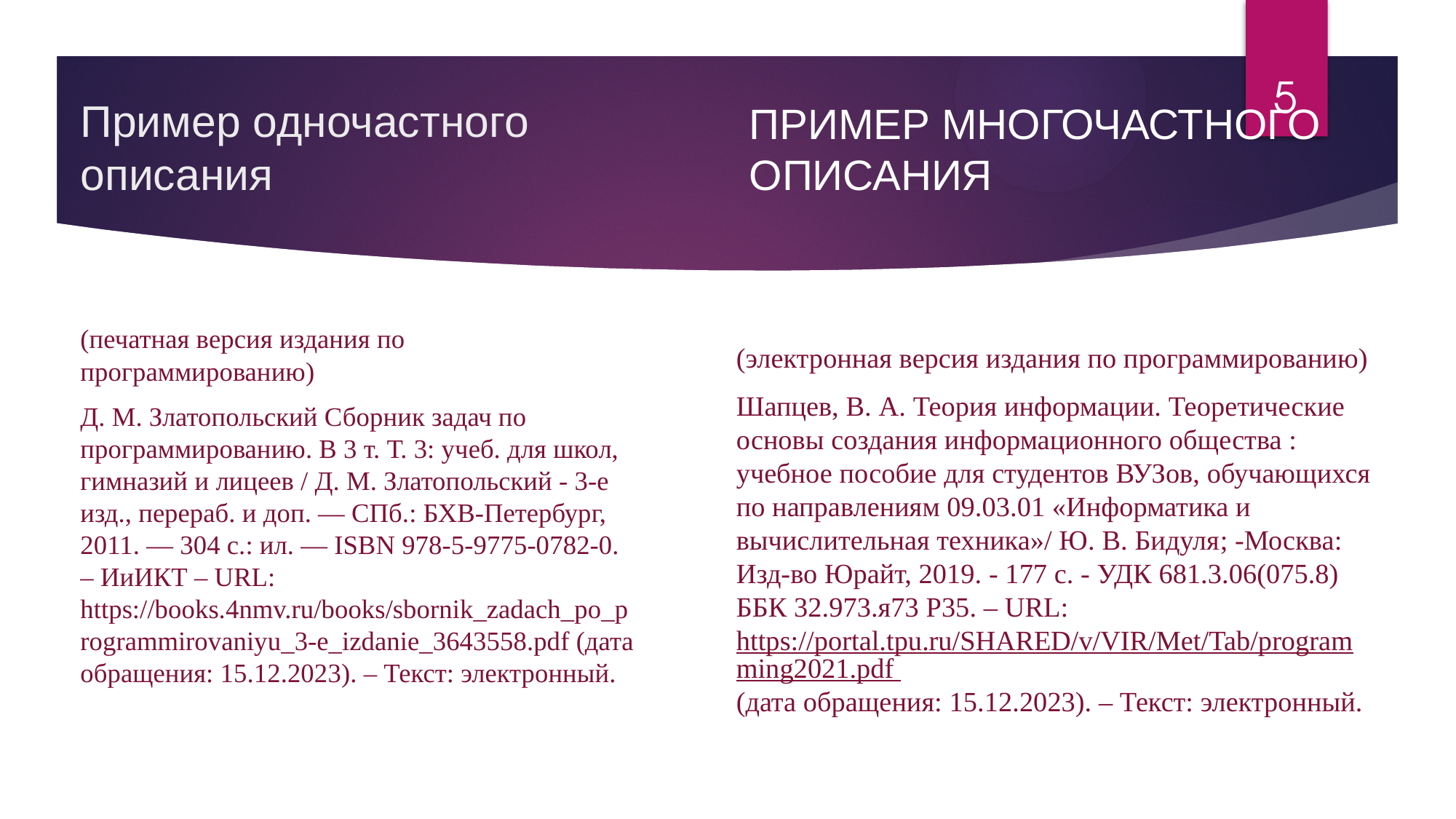

5
Пример многочастного описания
# Пример одночастного описания
(электронная версия издания по программированию)
Шапцев, В. А. Теория информации. Теоретические основы создания информационного общества : учебное пособие для студентов ВУЗов, обучающихся по направлениям 09.03.01 «Информатика и вычислительная техника»/ Ю. В. Бидуля; -Москва: Изд-во Юрайт, 2019. - 177 с. - УДК 681.3.06(075.8) ББК 32.973.я73 Р35. – URL: https://portal.tpu.ru/SHARED/v/VIR/Met/Tab/programming2021.pdf (дата обращения: 15.12.2023). – Текст: электронный.
(печатная версия издания по программированию)
Д. М. Златопольский Сборник задач по программированию. В 3 т. Т. 3: учеб. для школ, гимназий и лицеев / Д. М. Златопольский - 3-е изд., перераб. и доп. — СПб.: БХВ-Петербург, 2011. — 304 с.: ил. — ISBN 978-5-9775-0782-0. – ИиИКТ – URL: https://books.4nmv.ru/books/sbornik_zadach_po_programmirovaniyu_3-e_izdanie_3643558.pdf (дата обращения: 15.12.2023). – Текст: электронный.